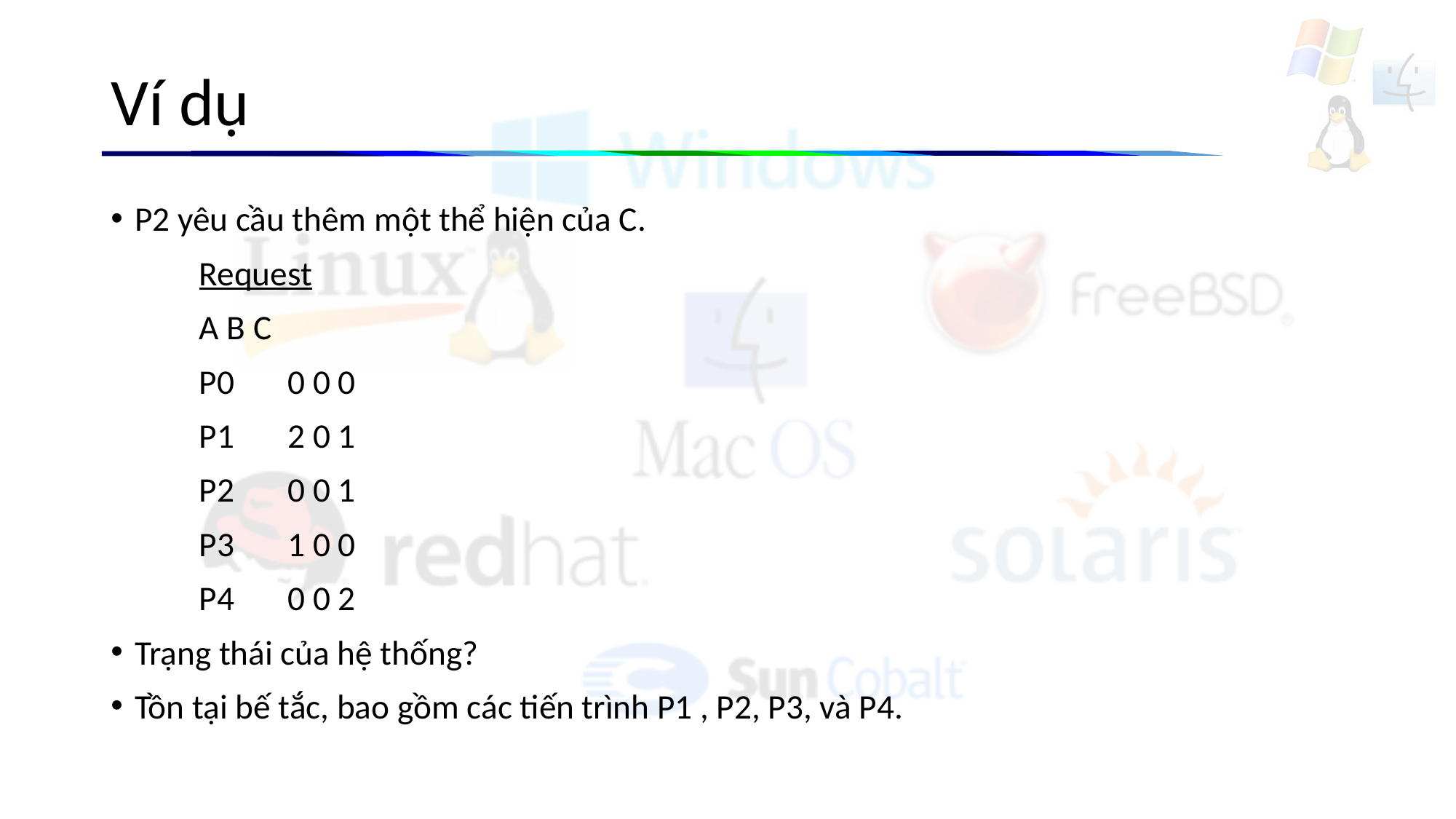

# Ví dụ
P2 yêu cầu thêm một thể hiện của C.
		Request
		A B C
	P0 	0 0 0
	P1 	2 0 1
	P2 	0 0 1
	P3	1 0 0
	P4 	0 0 2
Trạng thái của hệ thống?
Tồn tại bế tắc, bao gồm các tiến trình P1 , P2, P3, và P4.